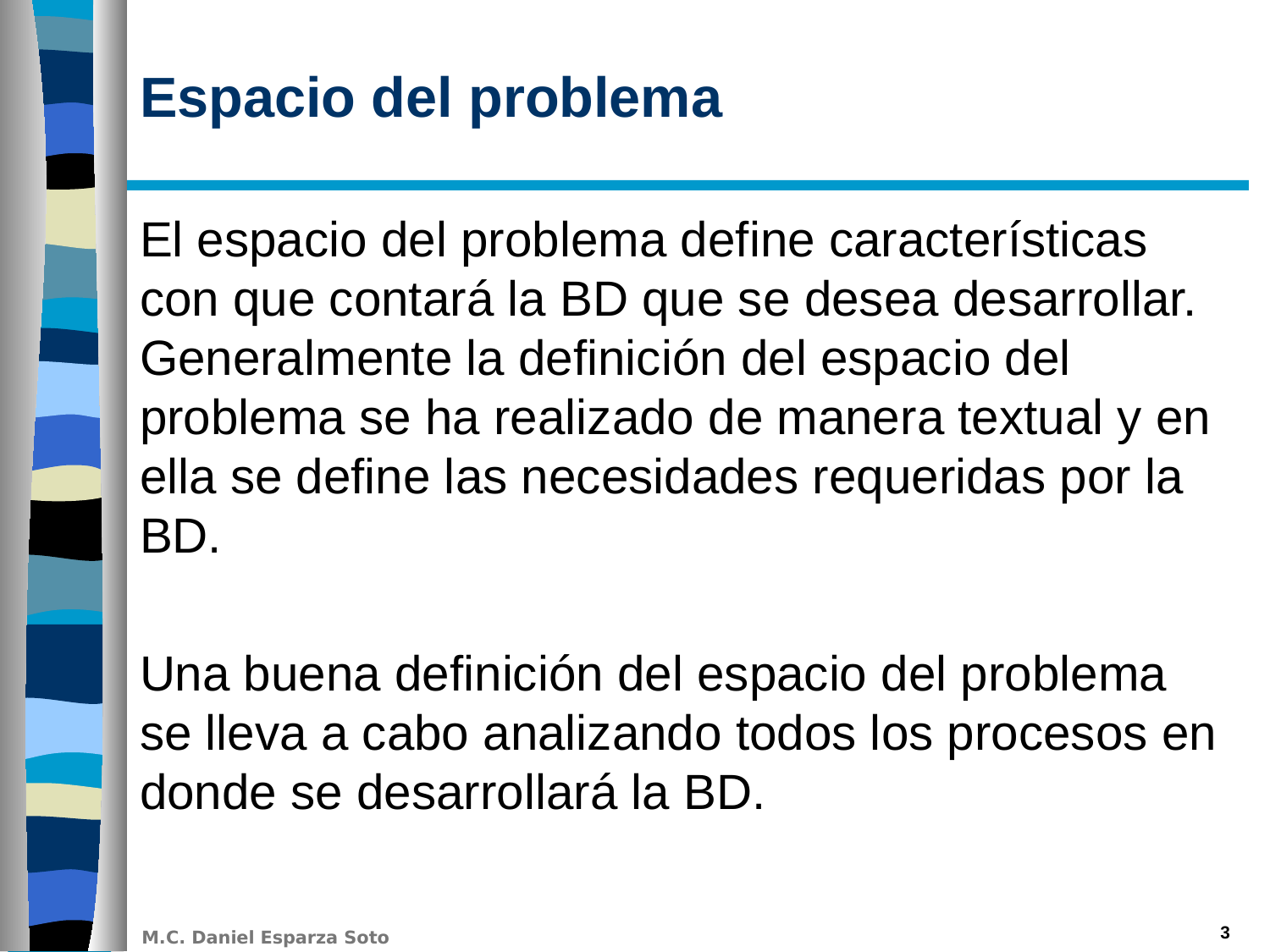

# Espacio del problema
El espacio del problema define características con que contará la BD que se desea desarrollar. Generalmente la definición del espacio del problema se ha realizado de manera textual y en ella se define las necesidades requeridas por la BD.

Una buena definición del espacio del problema se lleva a cabo analizando todos los procesos en donde se desarrollará la BD.
3